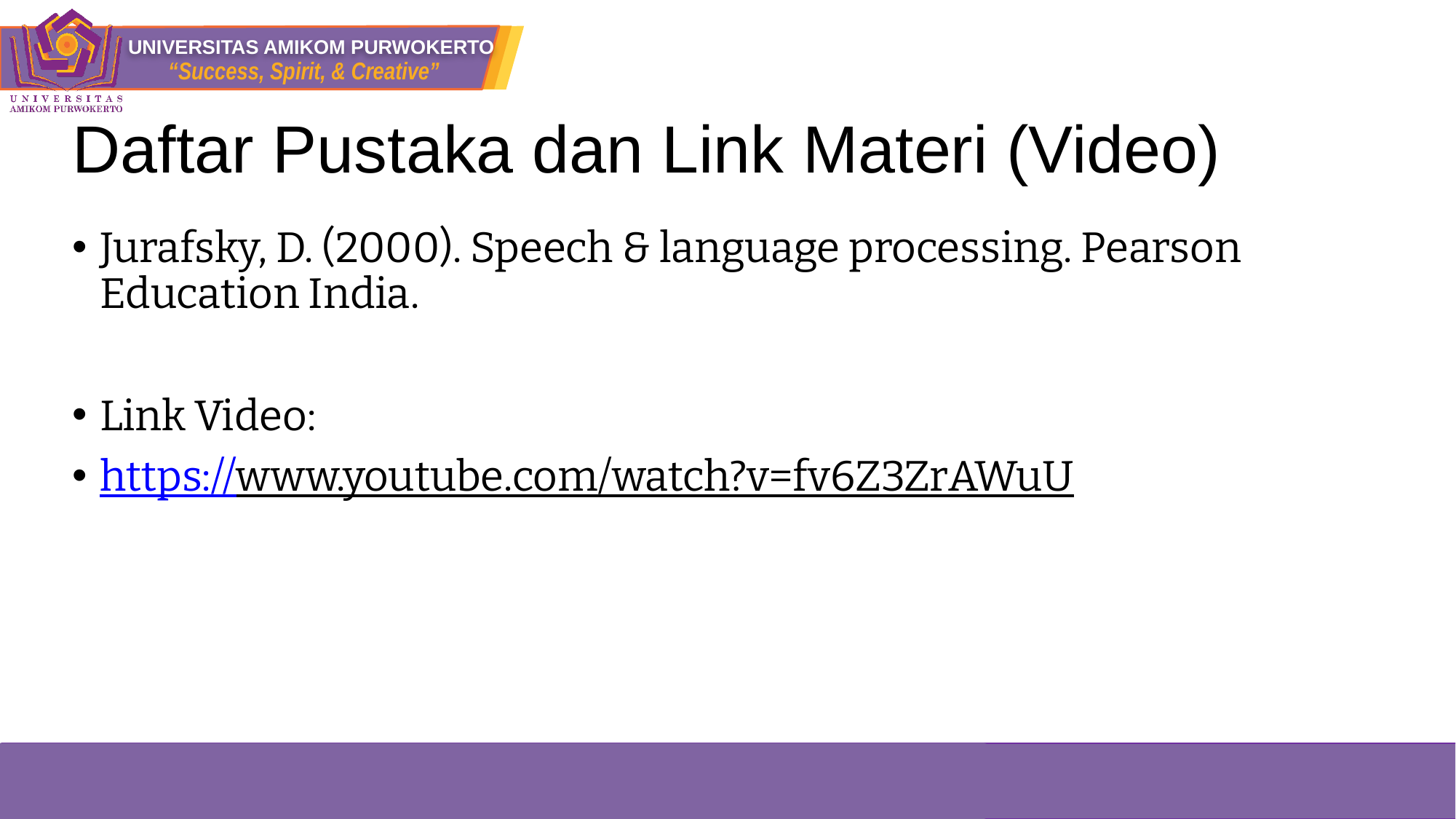

# Daftar Pustaka dan Link Materi (Video)
Jurafsky, D. (2000). Speech & language processing. Pearson Education India.

Link Video:
https://www.youtube.com/watch?v=fv6Z3ZrAWuU